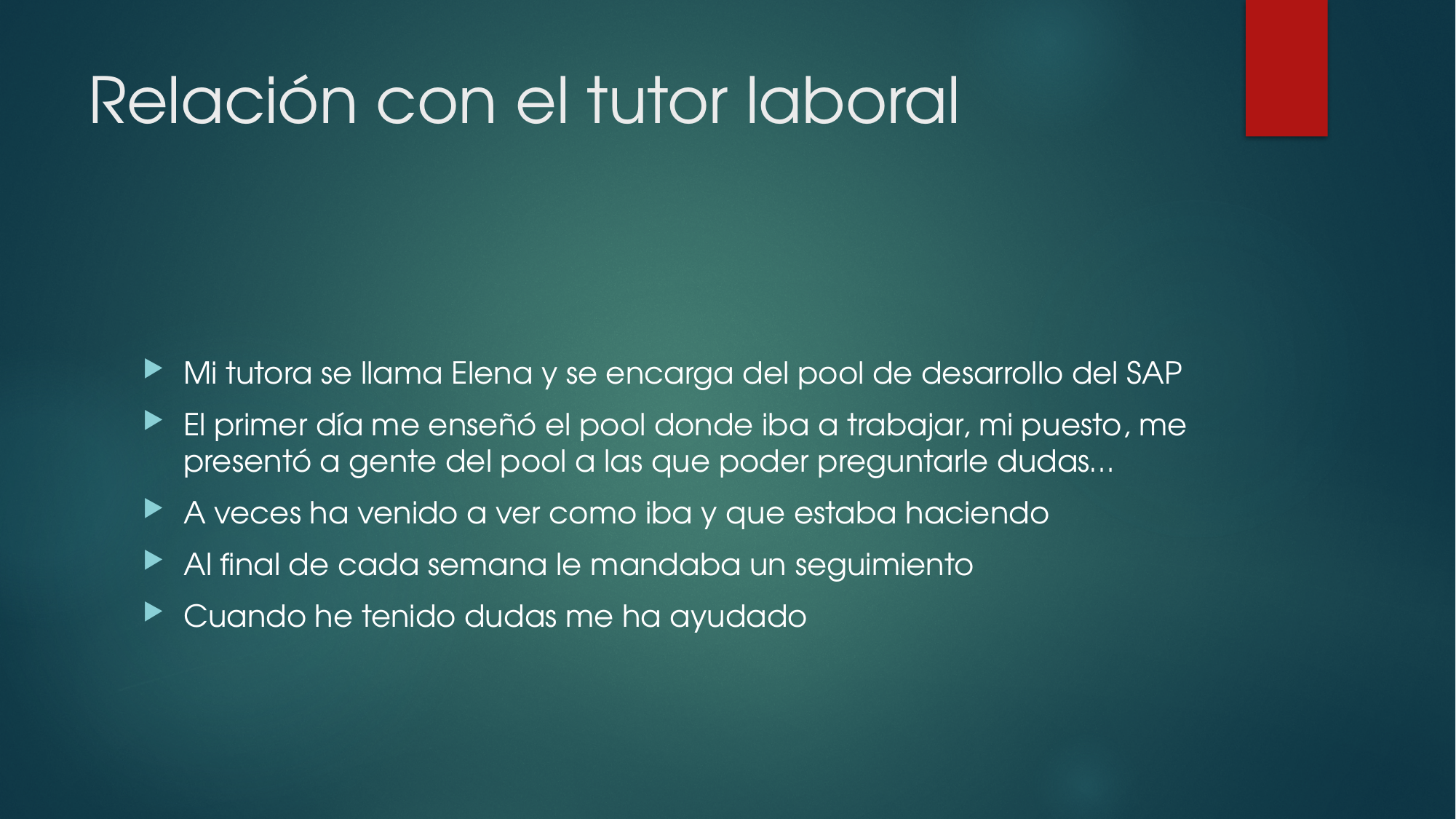

# Relación con el tutor laboral

Mi tutora se llama Elena y se encarga del pool de desarrollo del SAP
El primer día me enseñó el pool donde iba a trabajar, mi puesto, me presentó a gente del pool a las que poder preguntarle dudas…
A veces ha venido a ver como iba y que estaba haciendo
Al final de cada semana le mandaba un seguimiento
Cuando he tenido dudas me ha ayudado